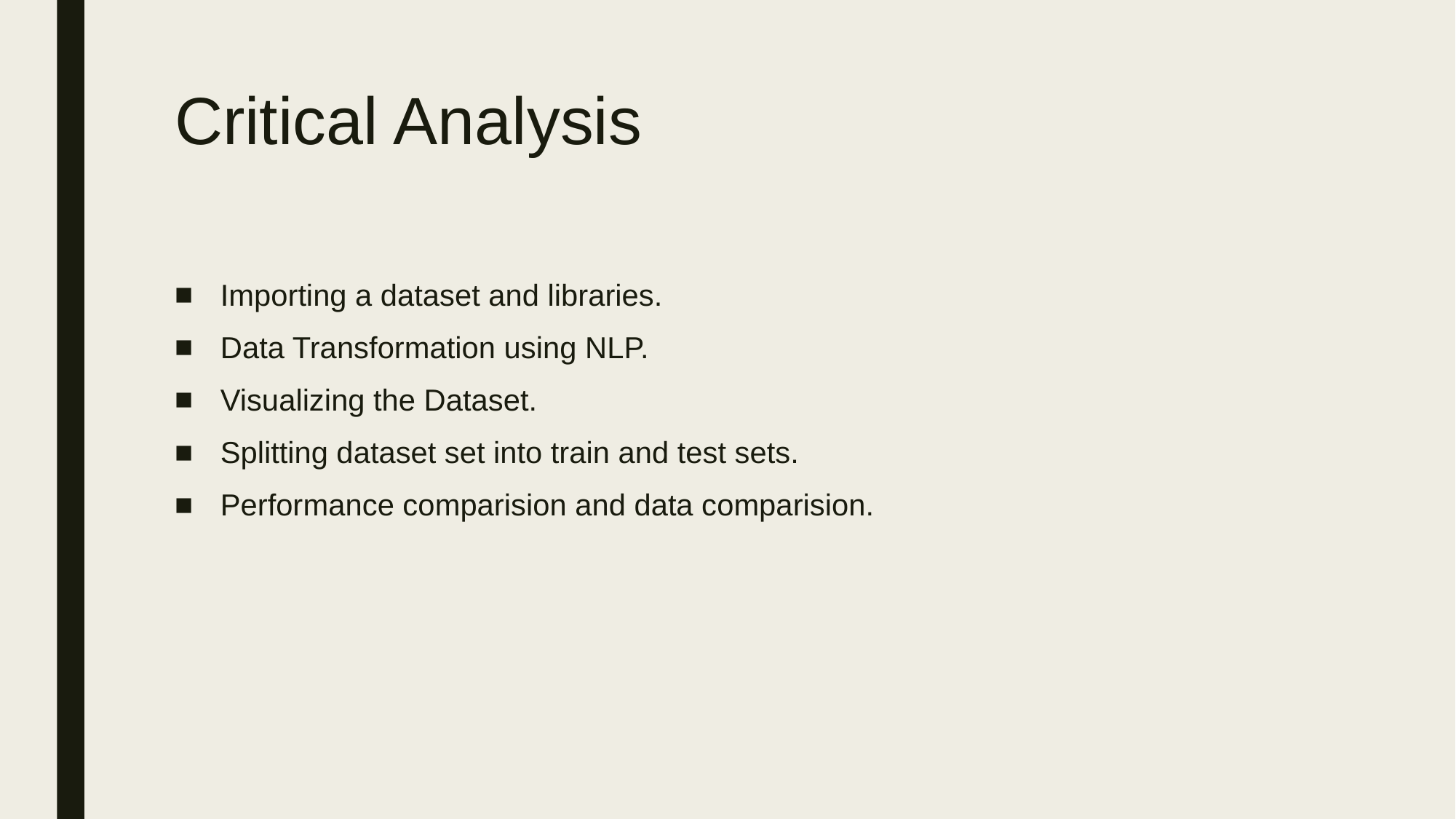

# Critical Analysis
Importing a dataset and libraries.
Data Transformation using NLP.
Visualizing the Dataset.
Splitting dataset set into train and test sets.
Performance comparision and data comparision.